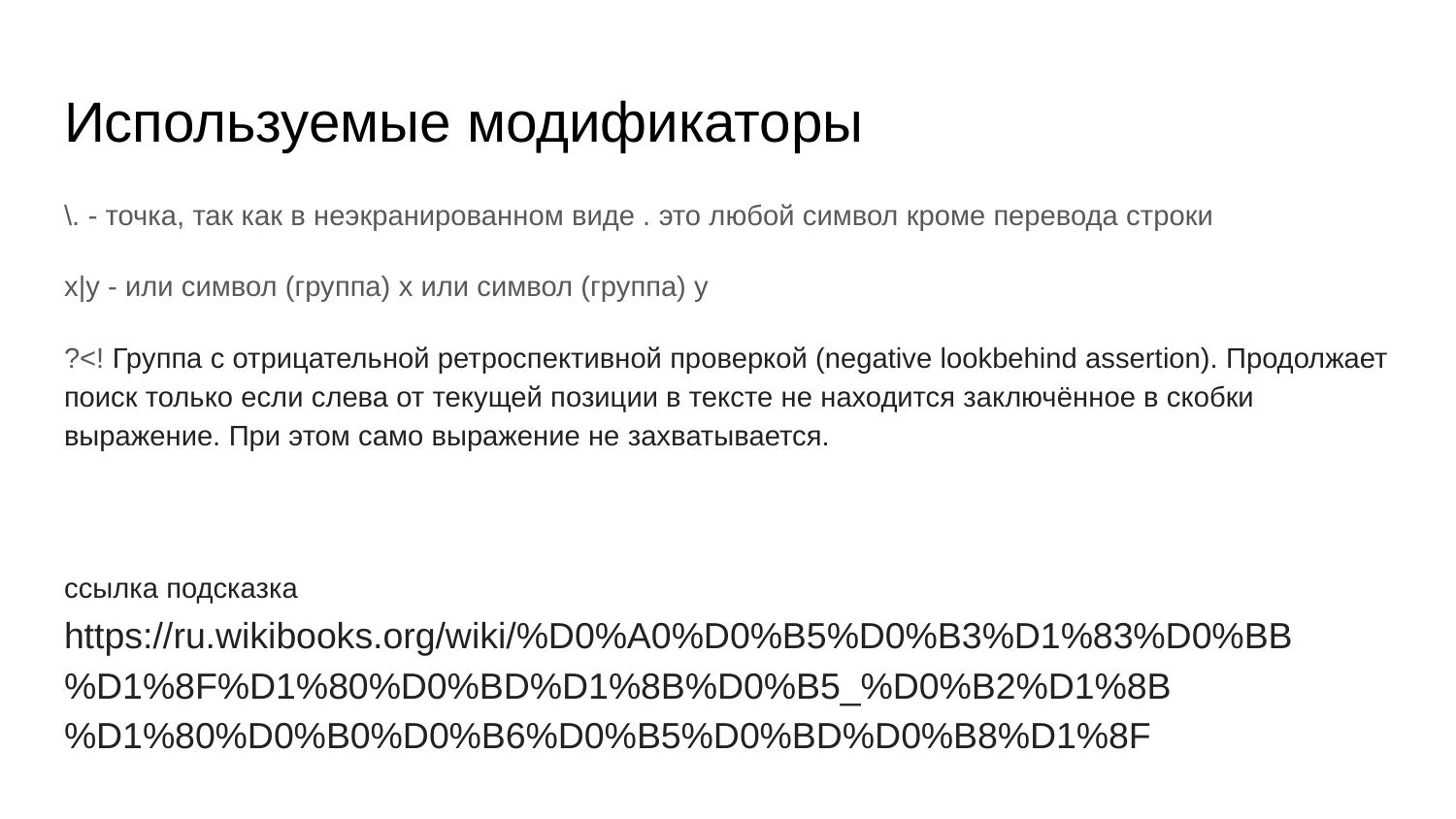

# Используемые модификаторы
\. - точка, так как в неэкранированном виде . это любой символ кроме перевода строки
x|y - или символ (группа) x или символ (группа) y
?<! Группа с отрицательной ретроспективной проверкой (negative lookbehind assertion). Продолжает поиск только если слева от текущей позиции в тексте не находится заключённое в скобки выражение. При этом само выражение не захватывается.

ссылка подсказка https://ru.wikibooks.org/wiki/%D0%A0%D0%B5%D0%B3%D1%83%D0%BB%D1%8F%D1%80%D0%BD%D1%8B%D0%B5_%D0%B2%D1%8B%D1%80%D0%B0%D0%B6%D0%B5%D0%BD%D0%B8%D1%8F